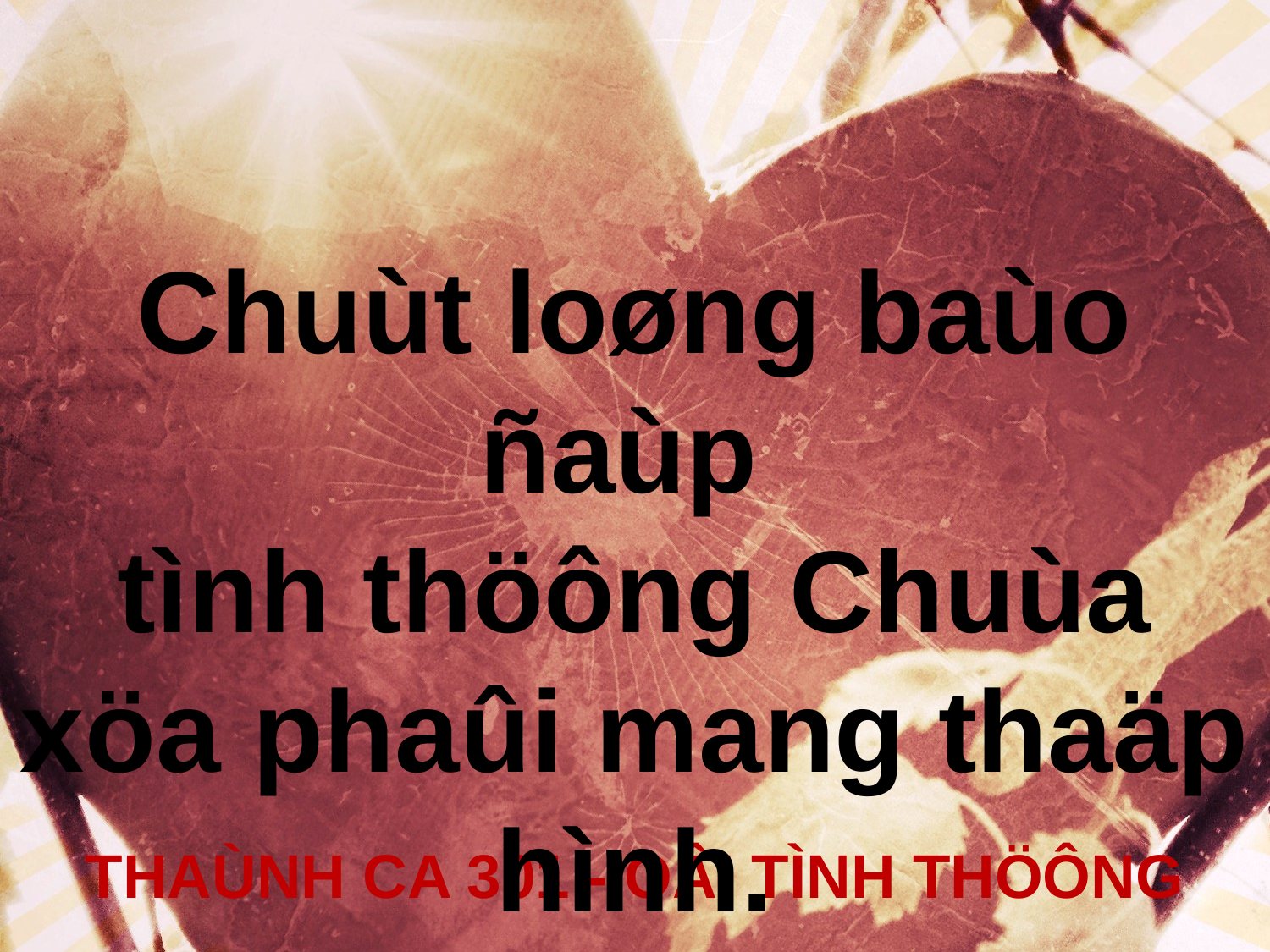

Chuùt loøng baùo ñaùp
tình thöông Chuùa xöa phaûi mang thaäp hình.
THAÙNH CA 301 - OÂI TÌNH THÖÔNG